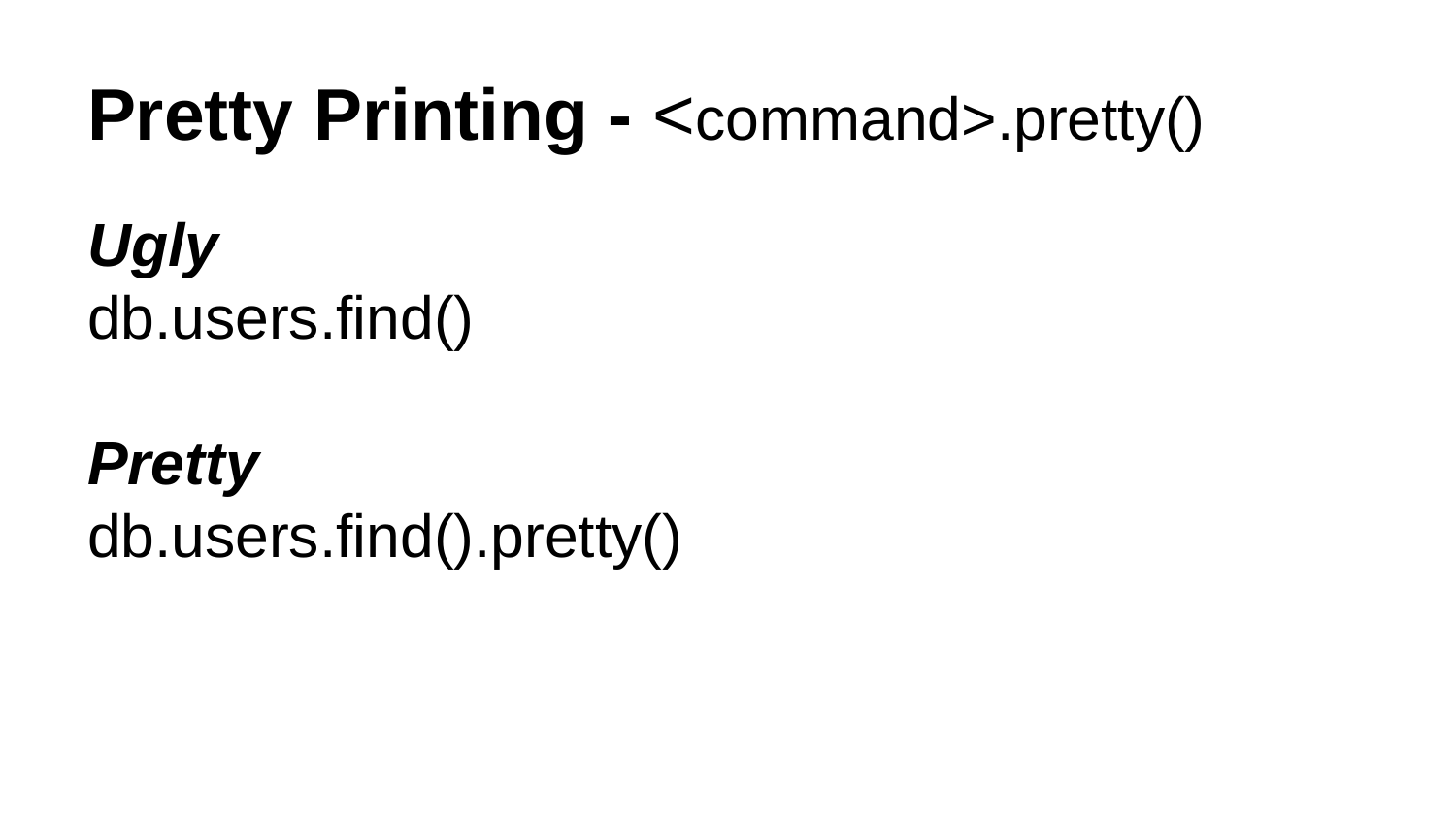

# Pretty Printing - <command>.pretty()
Ugly
db.users.find()

Pretty
db.users.find().pretty()